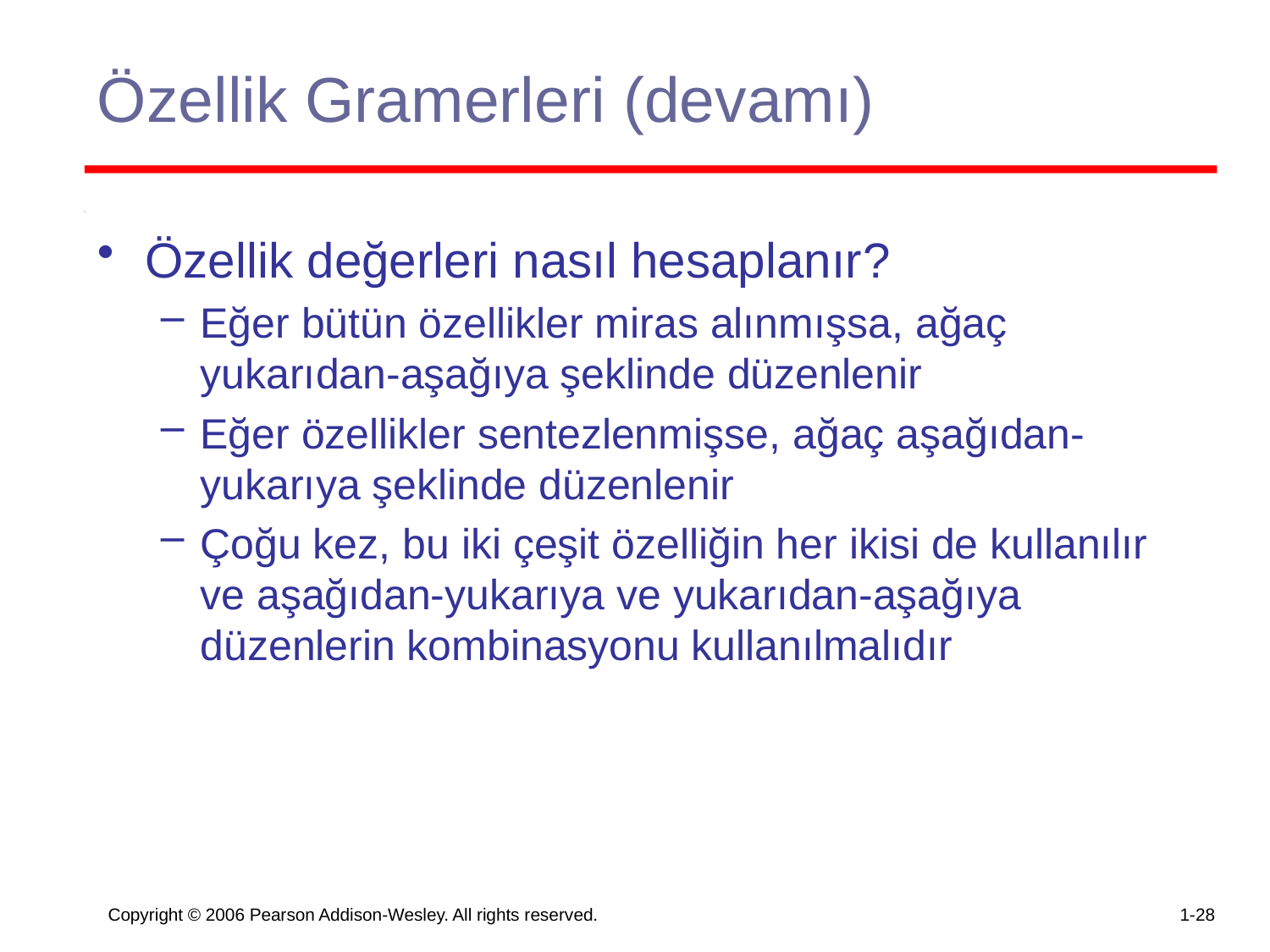

# Özellik Gramerleri (devamı)
Özellik değerleri nasıl hesaplanır?
Eğer bütün özellikler miras alınmışsa, ağaç yukarıdan-aşağıya şeklinde düzenlenir
Eğer özellikler sentezlenmişse, ağaç aşağıdan-yukarıya şeklinde düzenlenir
Çoğu kez, bu iki çeşit özelliğin her ikisi de kullanılır ve aşağıdan-yukarıya ve yukarıdan-aşağıya düzenlerin kombinasyonu kullanılmalıdır
Copyright © 2006 Pearson Addison-Wesley. All rights reserved.
1-28